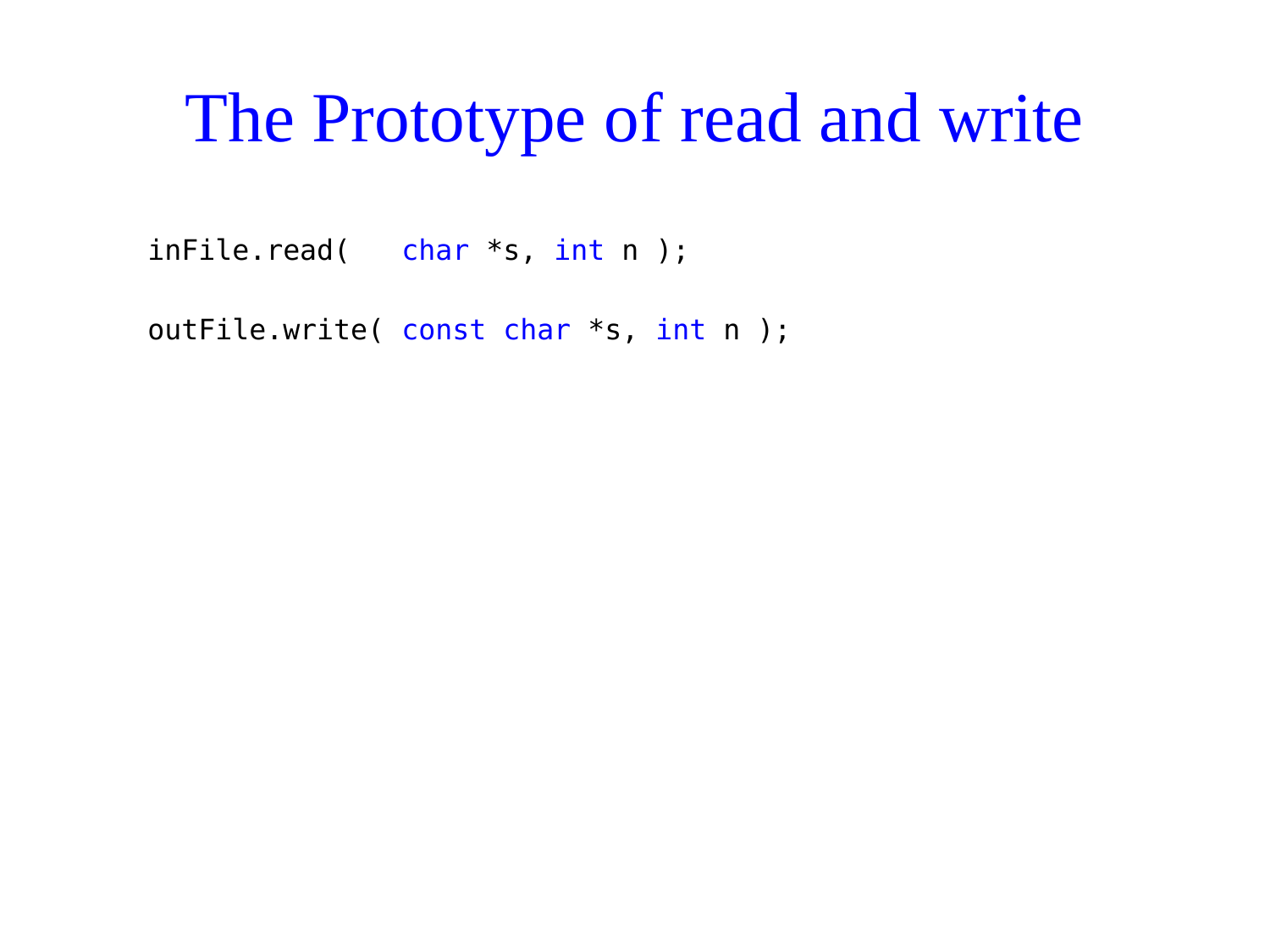

# The Prototype of read and write
inFile.read(	char *s, int n );

outFile.write( const char *s, int n );